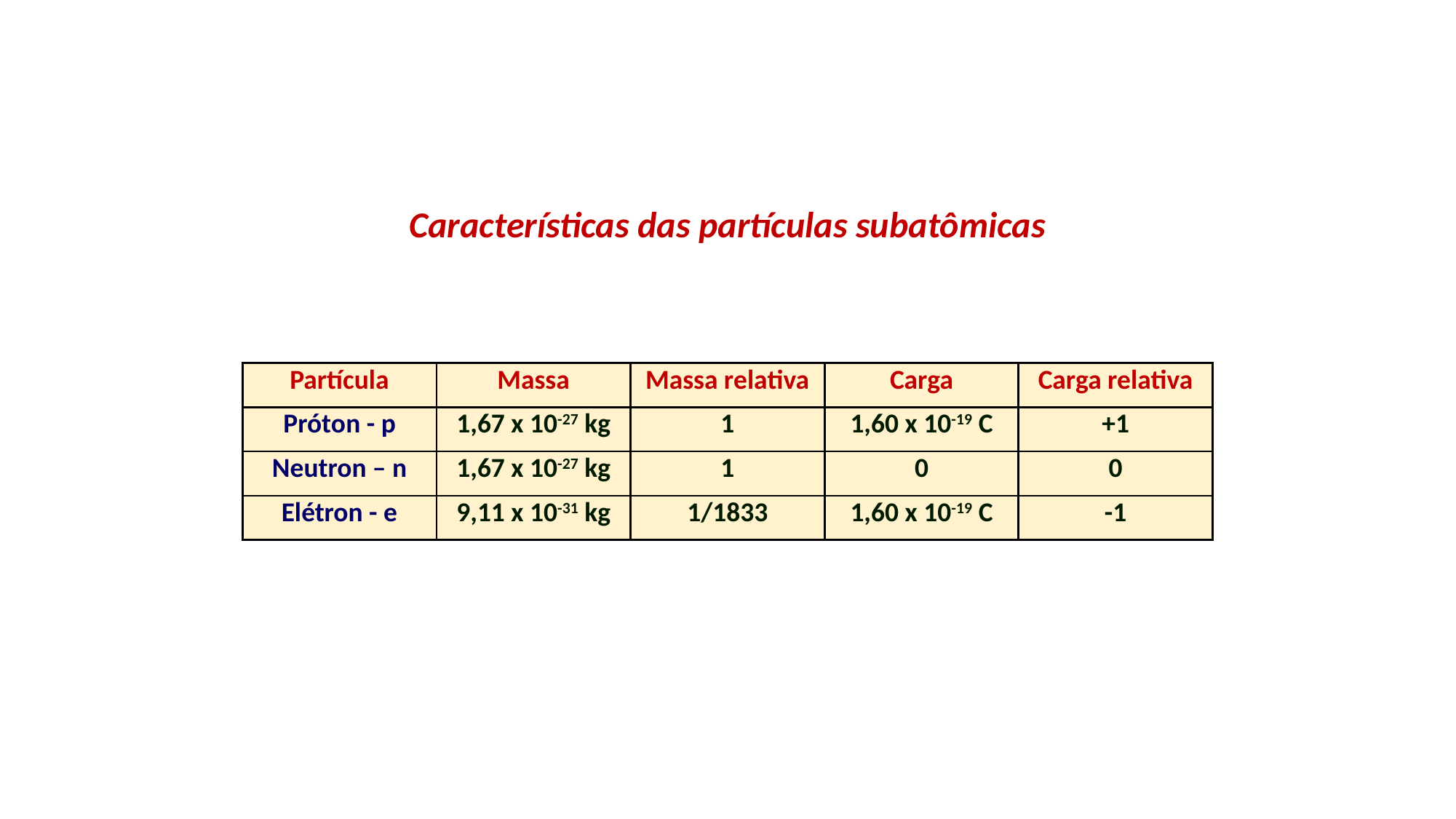

Características das partículas subatômicas
| Partícula | Massa | Massa relativa | Carga | Carga relativa |
| --- | --- | --- | --- | --- |
| Próton - p | 1,67 x 10-27 kg | 1 | 1,60 x 10-19 C | +1 |
| Neutron – n | 1,67 x 10-27 kg | 1 | 0 | 0 |
| Elétron - e | 9,11 x 10-31 kg | 1/1833 | 1,60 x 10-19 C | -1 |